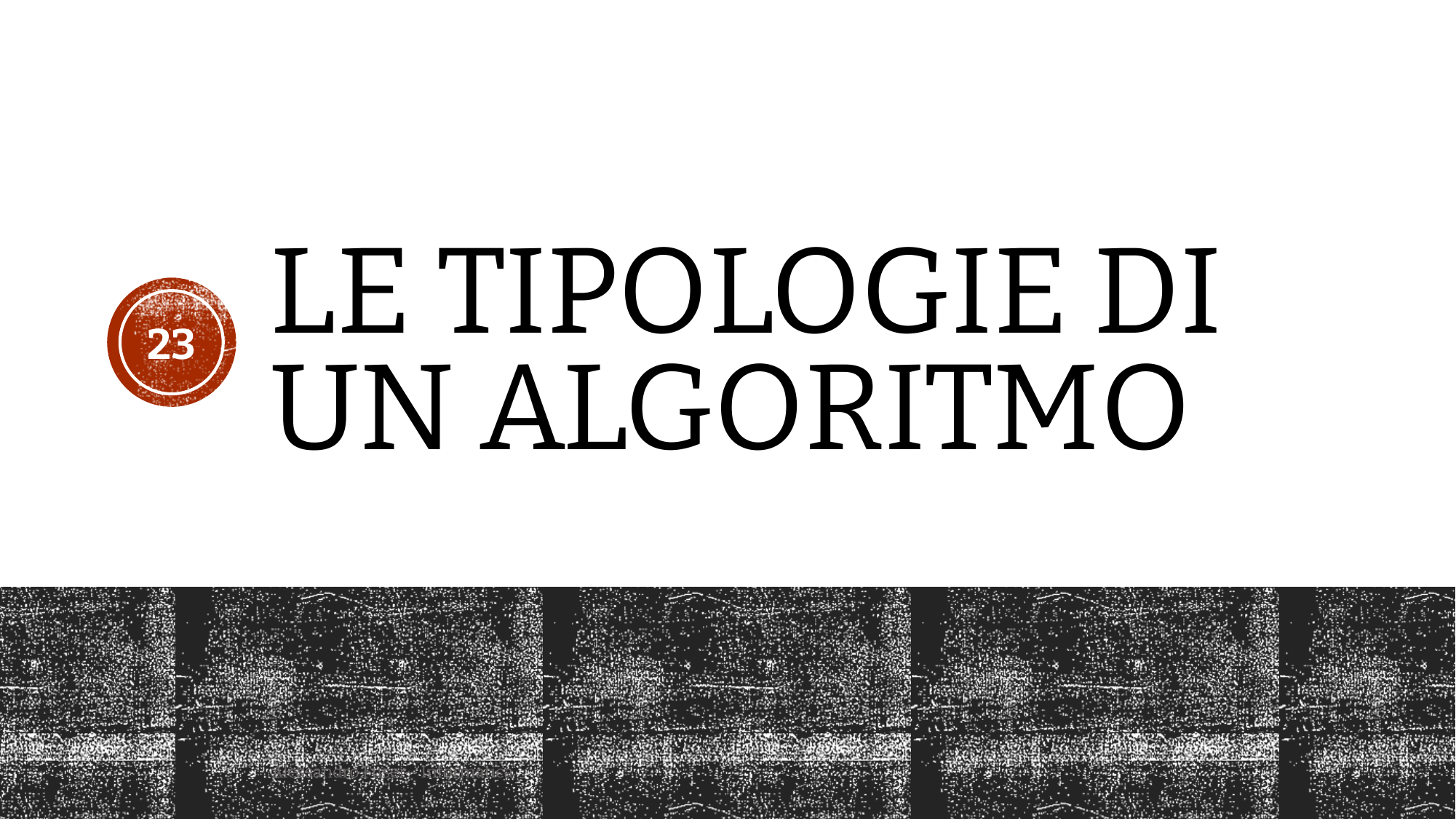

# Le tipologie di un algoritmo
23

Alessandro Fuser - Informatica